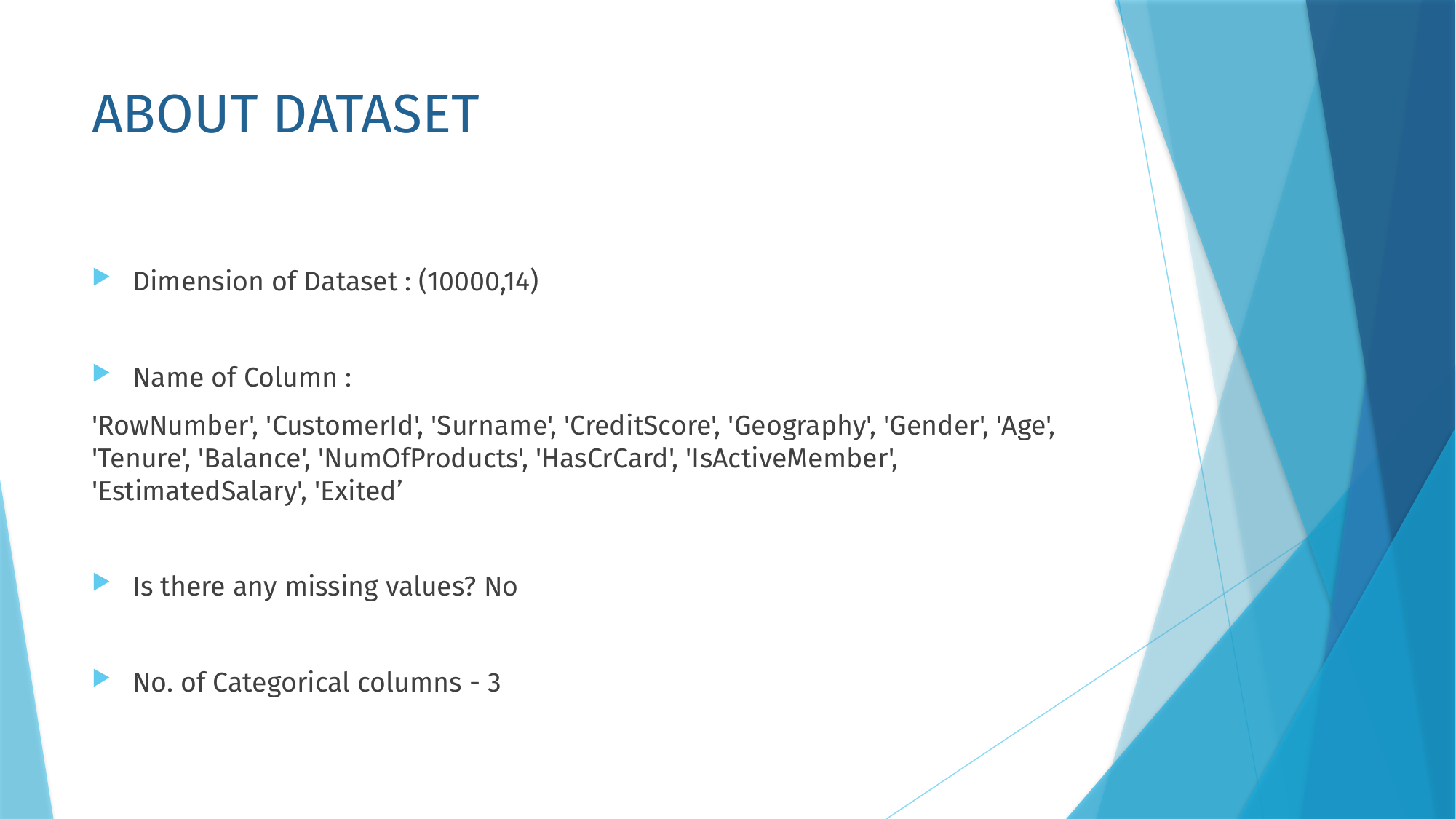

# ABOUT DATASET
Dimension of Dataset : (10000,14)

Name of Column :
'RowNumber', 'CustomerId', 'Surname', 'CreditScore', 'Geography', 'Gender', 'Age', 'Tenure', 'Balance', 'NumOfProducts', 'HasCrCard', 'IsActiveMember', 'EstimatedSalary', 'Exited’

Is there any missing values? No

No. of Categorical columns - 3